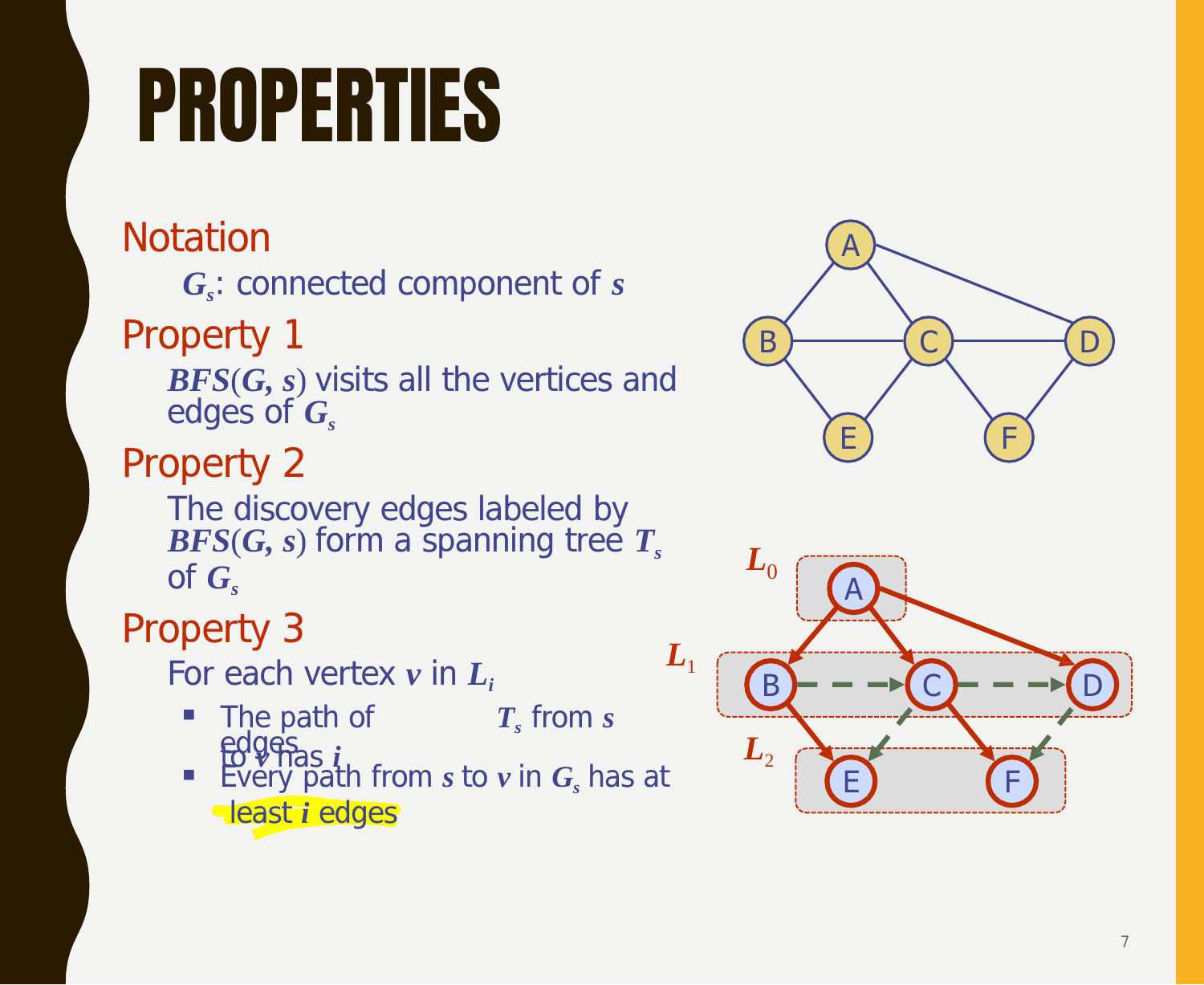

# Properties
Notation
Gs: connected component of s
Property 1
BFS(G, s) visits all the vertices and

A

B
C
D

edges of Gs
Property 2
The discovery edges labeled by

E
F
BFS(G, s) form a spanning tree Ts
L
of Gs
Property 3
For each vertex v in Li
The path of	Ts from s to v has i
0

A

L1

B
C
D

edges
Every path from s to v in Gs has at  least i edges
L2

E
F

7